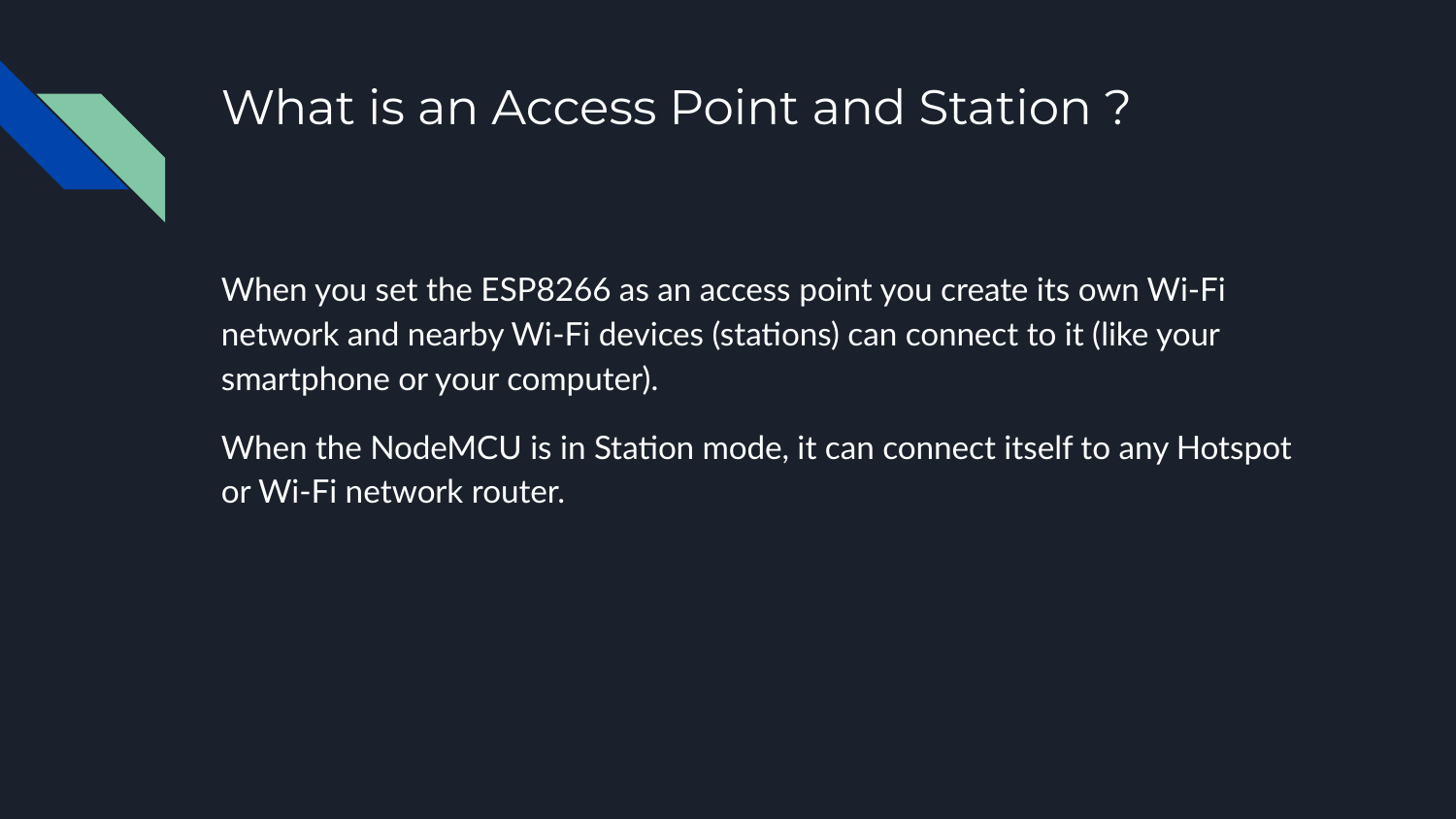

# What is an Access Point and Station ?
When you set the ESP8266 as an access point you create its own Wi‑Fi network and nearby Wi-Fi devices (stations) can connect to it (like your smartphone or your computer).
When the NodeMCU is in Station mode, it can connect itself to any Hotspot or Wi-Fi network router.